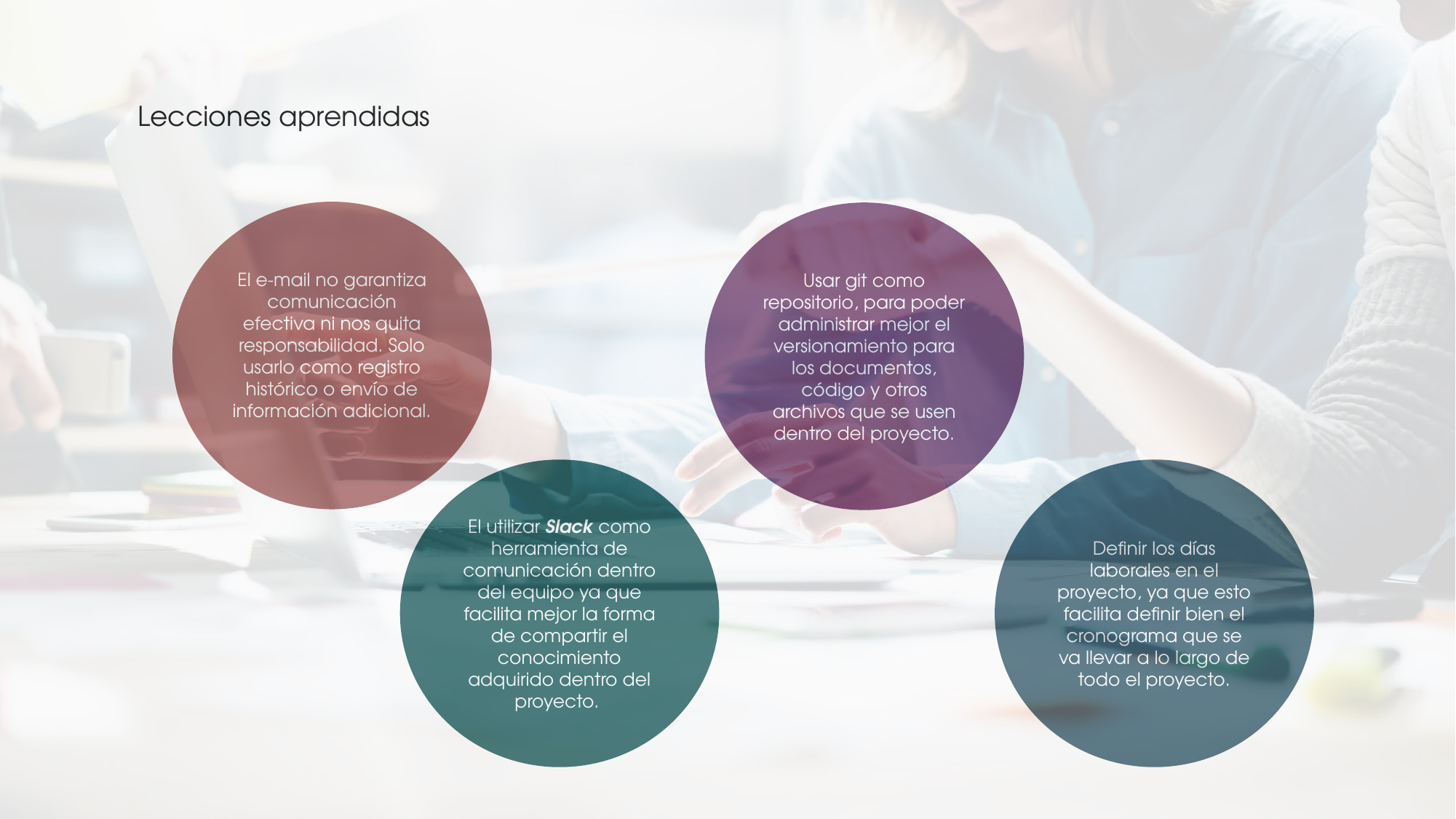

Lecciones aprendidas
El e-mail no garantiza comunicación efectiva ni nos quita responsabilidad. Solo usarlo como registro histórico o envío de información adicional.
Usar git como repositorio, para poder administrar mejor el versionamiento para los documentos, código y otros archivos que se usen dentro del proyecto.
El utilizar Slack como herramienta de comunicación dentro del equipo ya que facilita mejor la forma de compartir el conocimiento adquirido dentro del proyecto.
Definir los días laborales en el proyecto, ya que esto facilita definir bien el cronograma que se va llevar a lo largo de todo el proyecto.